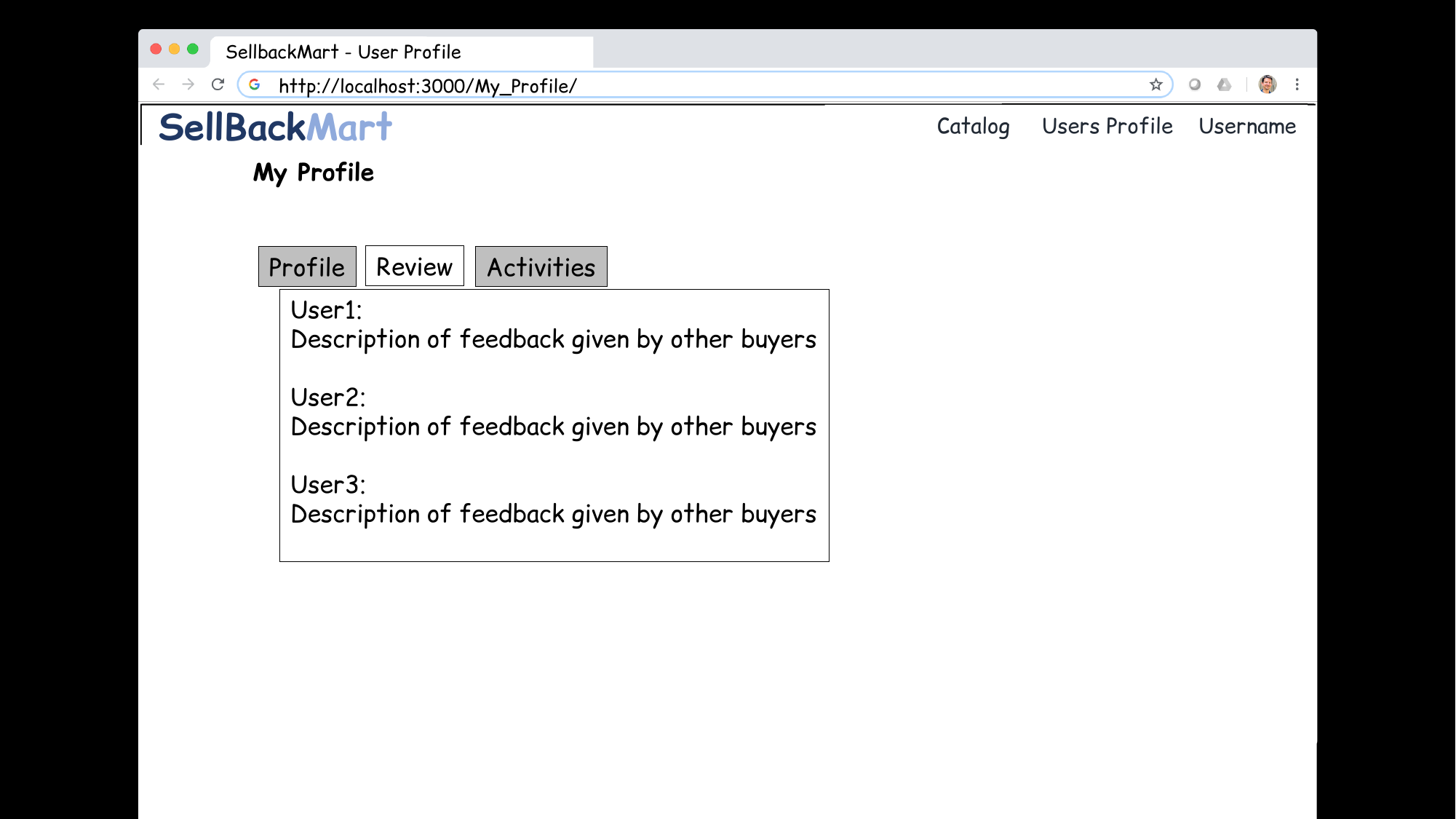

SellbackMart - User Profile
http://localhost:3000/My_Profile/
Username
 Catalog |  Messages
Profile |  Catalog |  Messages
Log Out
Catalog     Users Profile    Username
 SellBackMart
My Profile
Review
Profile
Activities
User1:
Description of feedback given by other buyers

User2:
Description of feedback given by other buyers

User3:
Description of feedback given by other buyers